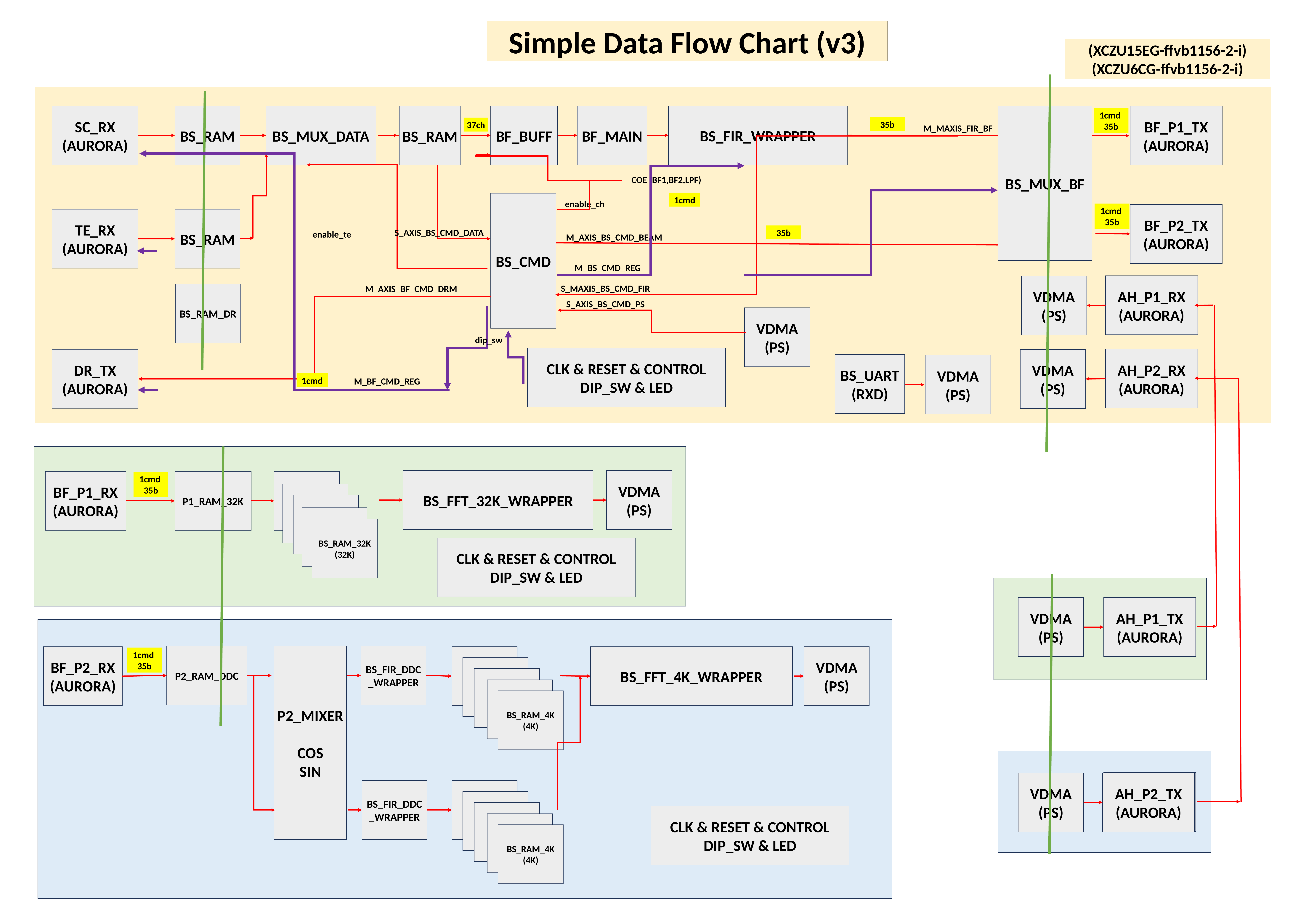

Simple Data Flow Chart (v3)
(XCZU15EG-ffvb1156-2-i)
(XCZU6CG-ffvb1156-2-i)

BS_FIR_WRAPPER
BF_BUFF
BF_MAIN
BS_MUX_DATA
BS_RAM
SC_RX
(AURORA)
BS_MUX_BF
BS_RAM
BF_P1_TX
(AURORA)
1cmd
35b
35b
37ch
M_MAXIS_FIR_BF
COE (BF1,BF2,LPF)
1cmd
BS_CMD
enable_ch
1cmd
35b
BF_P2_TX
(AURORA)
BS_RAM
TE_RX
(AURORA)
S_AXIS_BS_CMD_DATA
35b
enable_te
M_AXIS_BS_CMD_BEAM
M_BS_CMD_REG
AH_P1_RX
(AURORA)
VDMA
(PS)
S_MAXIS_BS_CMD_FIR
M_AXIS_BF_CMD_DRM
BS_RAM_DR
S_AXIS_BS_CMD_PS
VDMA
(PS)
dip_sw
CLK & RESET & CONTROL
DIP_SW & LED
AH_P2_RX
(AURORA)
DR_TX
(AURORA)
VDMA
(PS)
BS_UART
(RXD)
VDMA
(PS)
1cmd
M_BF_CMD_REG

VDMA
(PS)
BS_FFT_32K_WRAPPER
BF_P1_RX
(AURORA)
P1_RAM_32K
RAM
(32K)
1cmd
35b
RAM
(32K)
RAM
(32K)
RAM
(32K)
BS_RAM_32K
(32K)
CLK & RESET & CONTROL
DIP_SW & LED

VDMA
(PS)
AH_P1_TX
(AURORA)

P2_RAM_DDC
P2_MIXER

COS
SIN
BS_FIR_DDC_WRAPPER
BF_P2_RX
(AURORA)
RAM
(4K)
BS_FFT_4K_WRAPPER
VDMA
(PS)
1cmd
35b
RAM
(4K)
RAM
(4K)
RAM
(4K)
BS_RAM_4K
(4K)

P2
(AURORA)
VDMA
(PS)
AH_P2_TX
(AURORA)
BS_FIR_DDC_WRAPPER
RAM
(4K)
RAM
(4K)
RAM
(4K)
CLK & RESET & CONTROL
DIP_SW & LED
RAM
(4K)
BS_RAM_4K
(4K)